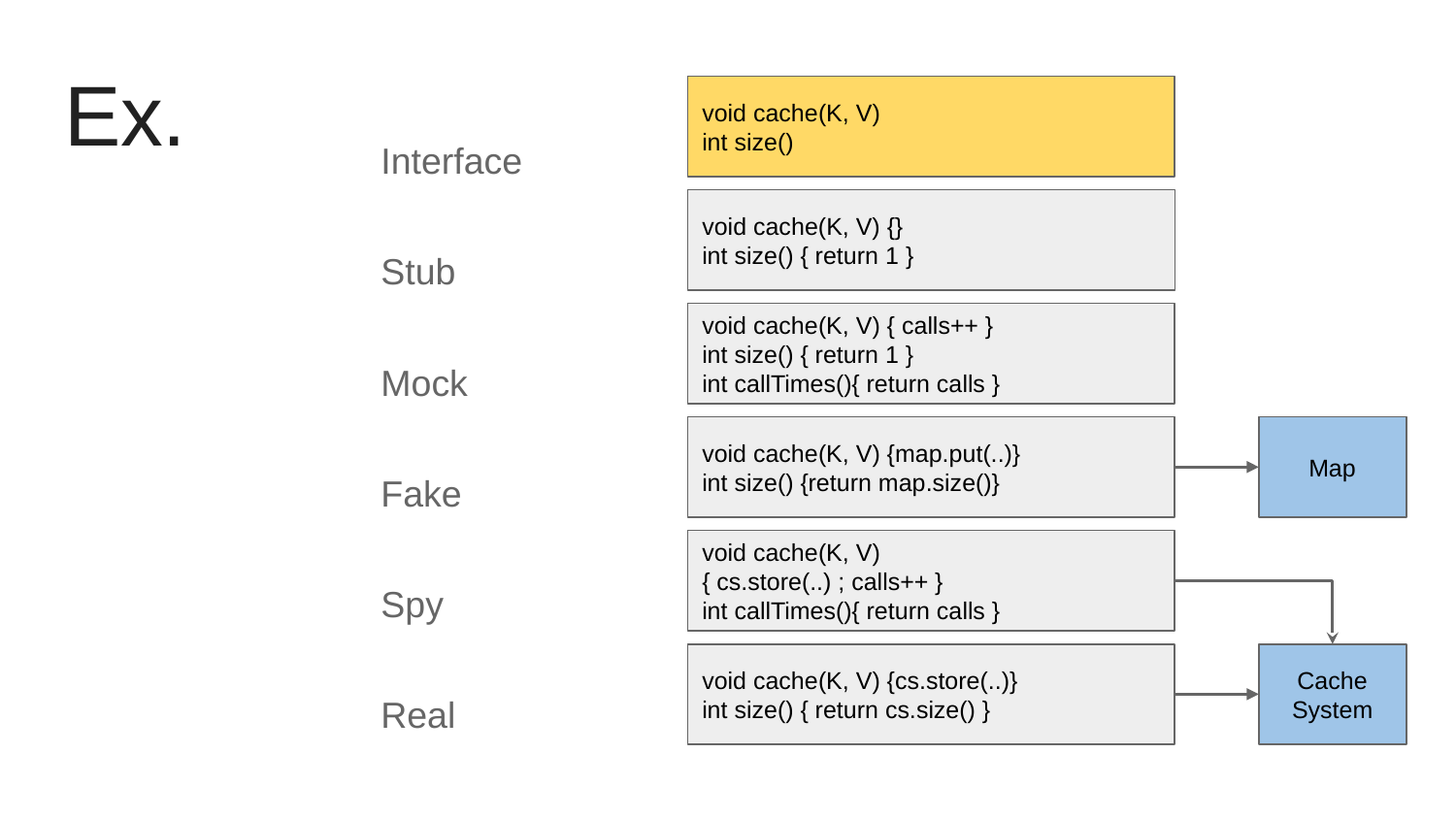

# Ex.
void cache(K, V)
int size()
Interface
Stub
Mock
Fake
Spy
Real
void cache(K, V) {}
int size() { return 1 }
void cache(K, V) { calls++ }
int size() { return 1 }
int callTimes(){ return calls }
void cache(K, V) {map.put(..)}
int size() {return map.size()}
Map
void cache(K, V)
{ cs.store(..) ; calls++ }
int callTimes(){ return calls }
void cache(K, V) {cs.store(..)}
int size() { return cs.size() }
Cache
System